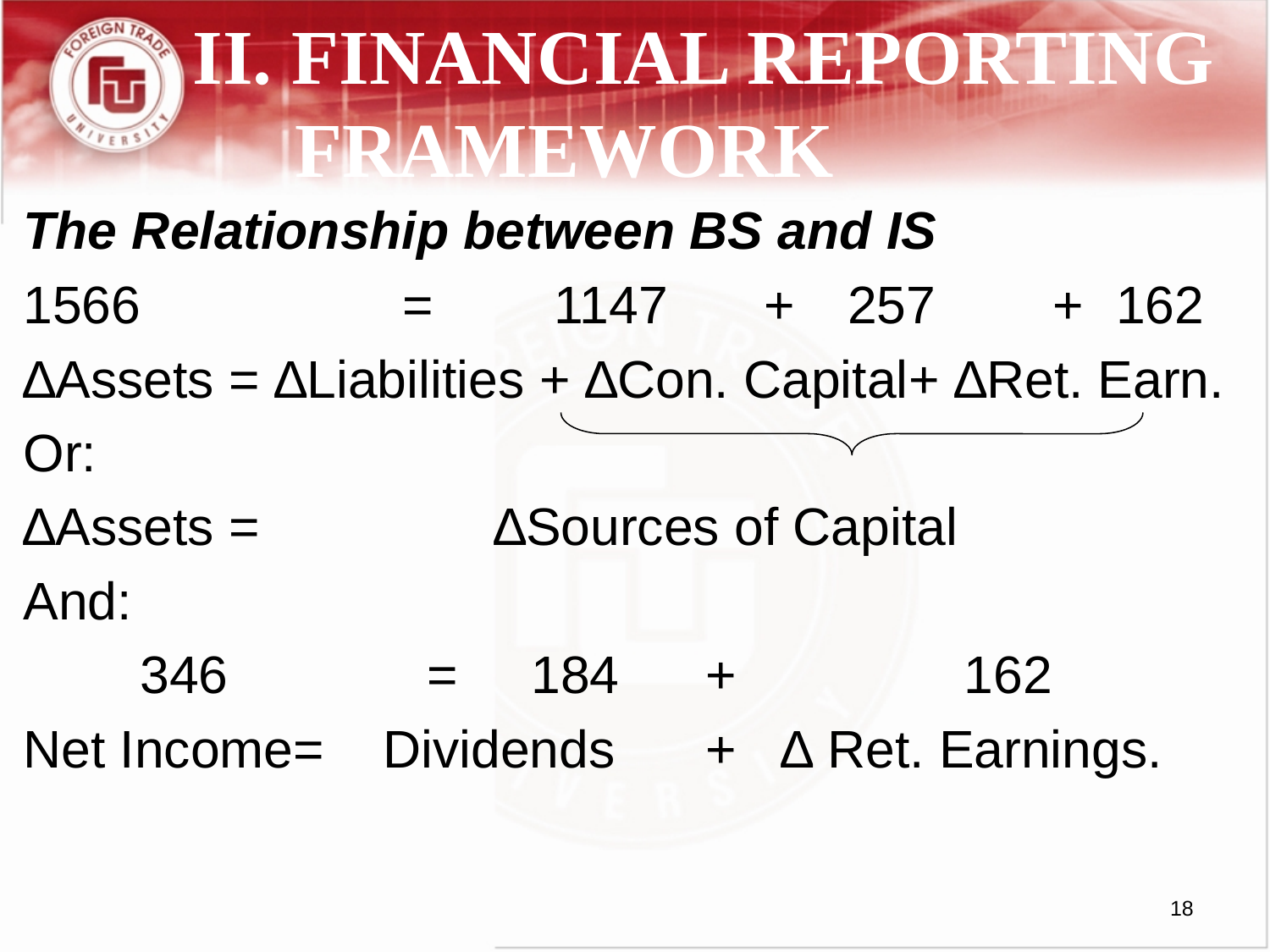

# II. FINANCIAL REPORTING FRAMEWORK

The Relationship between BS and IS
1566	              =	       1147	    +	 257        +	  162
∆Assets = ∆Liabilities + ∆Con. Capital+ ∆Ret. Earn.
Or:
∆Assets =                ∆Sources of Capital
And:
        346	       =     184	+	         162
Net Income=    Dividends	+   ∆ Ret. Earnings.

18